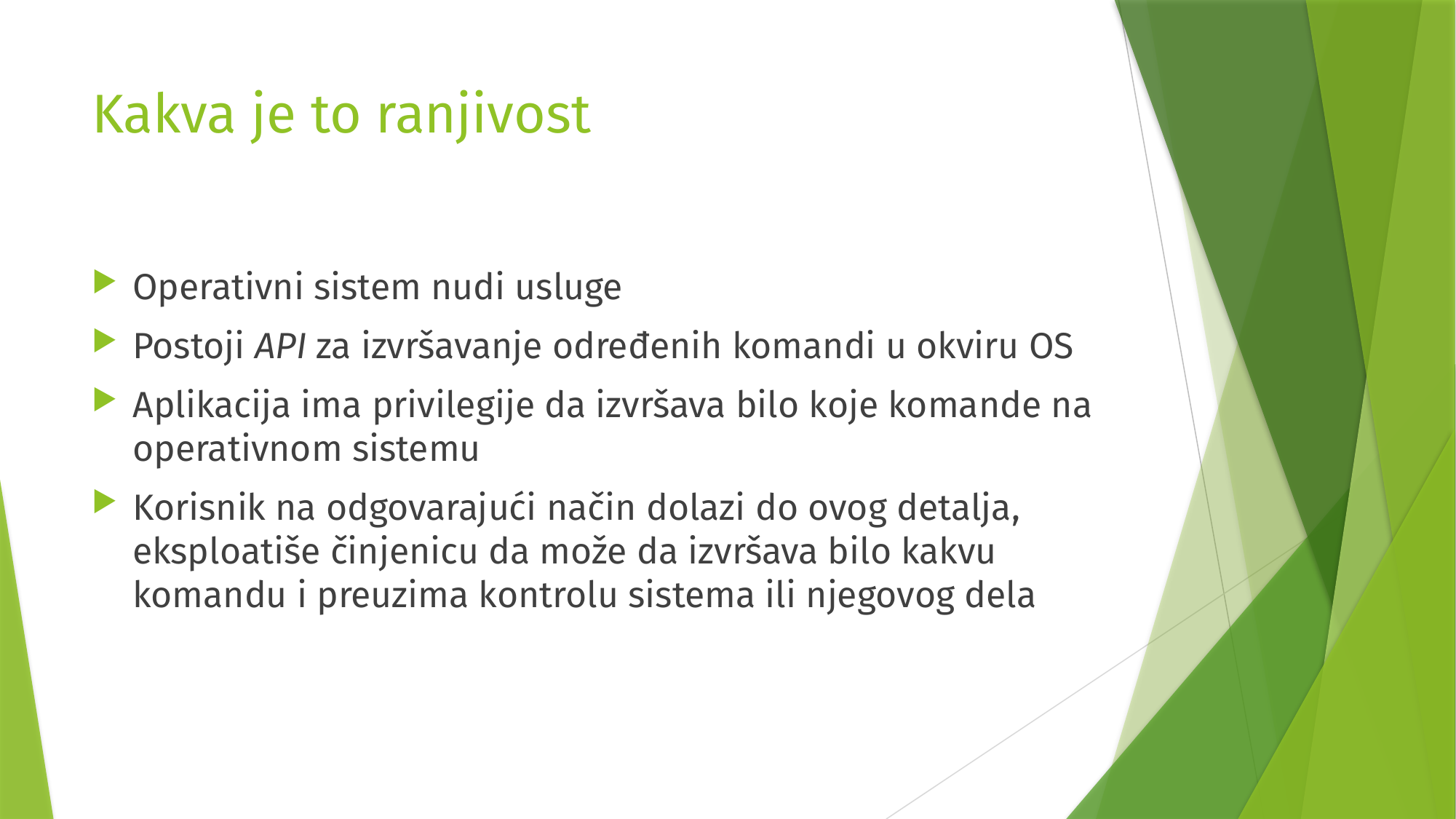

# Kakva je to ranjivost
Operativni sistem nudi usluge
Postoji API za izvršavanje određenih komandi u okviru OS
Aplikacija ima privilegije da izvršava bilo koje komande na operativnom sistemu
Korisnik na odgovarajući način dolazi do ovog detalja, eksploatiše činjenicu da može da izvršava bilo kakvu komandu i preuzima kontrolu sistema ili njegovog dela